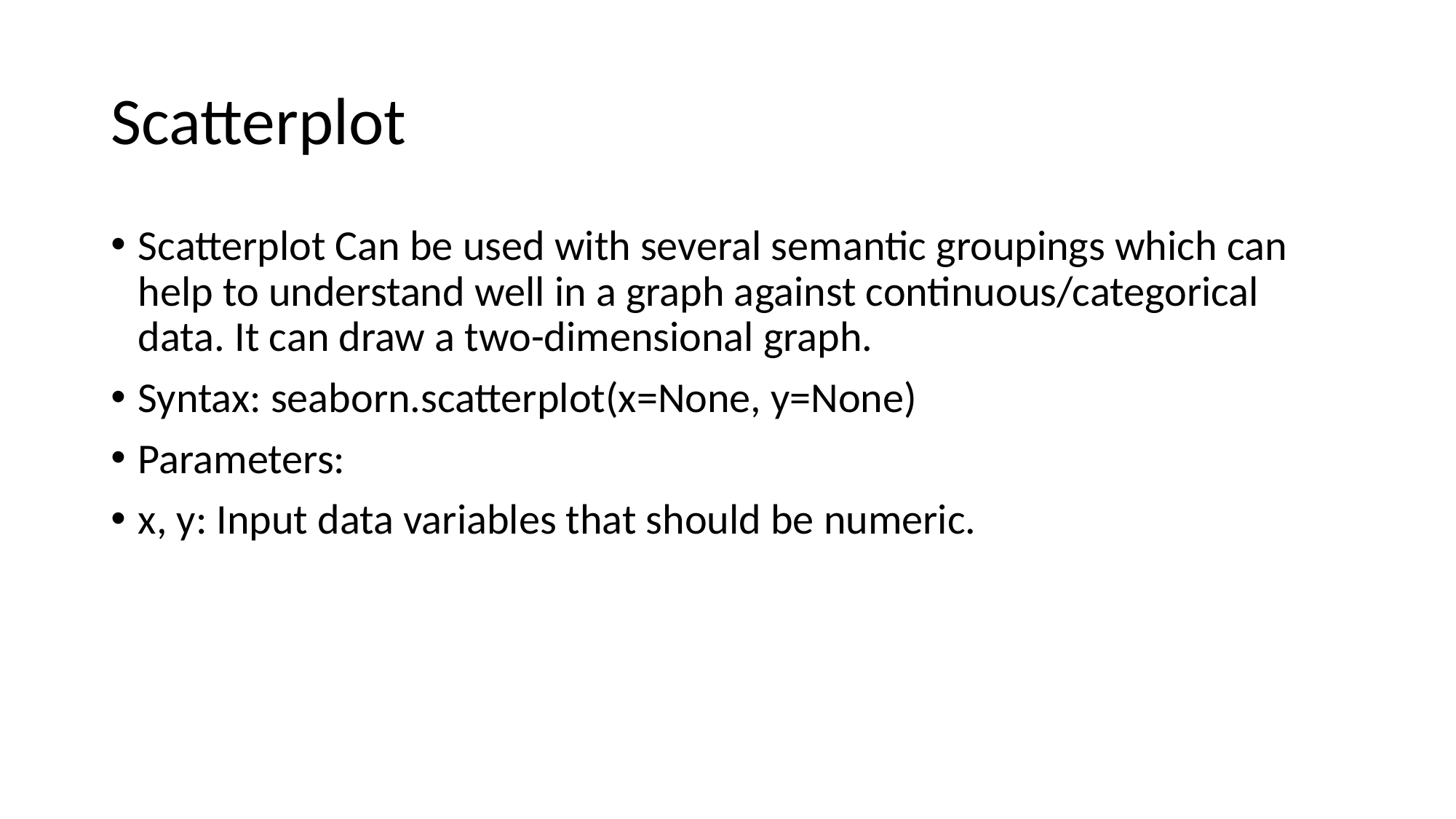

# Scatterplot
Scatterplot Can be used with several semantic groupings which can help to understand well in a graph against continuous/categorical data. It can draw a two-dimensional graph.
Syntax: seaborn.scatterplot(x=None, y=None)
Parameters:
x, y: Input data variables that should be numeric.